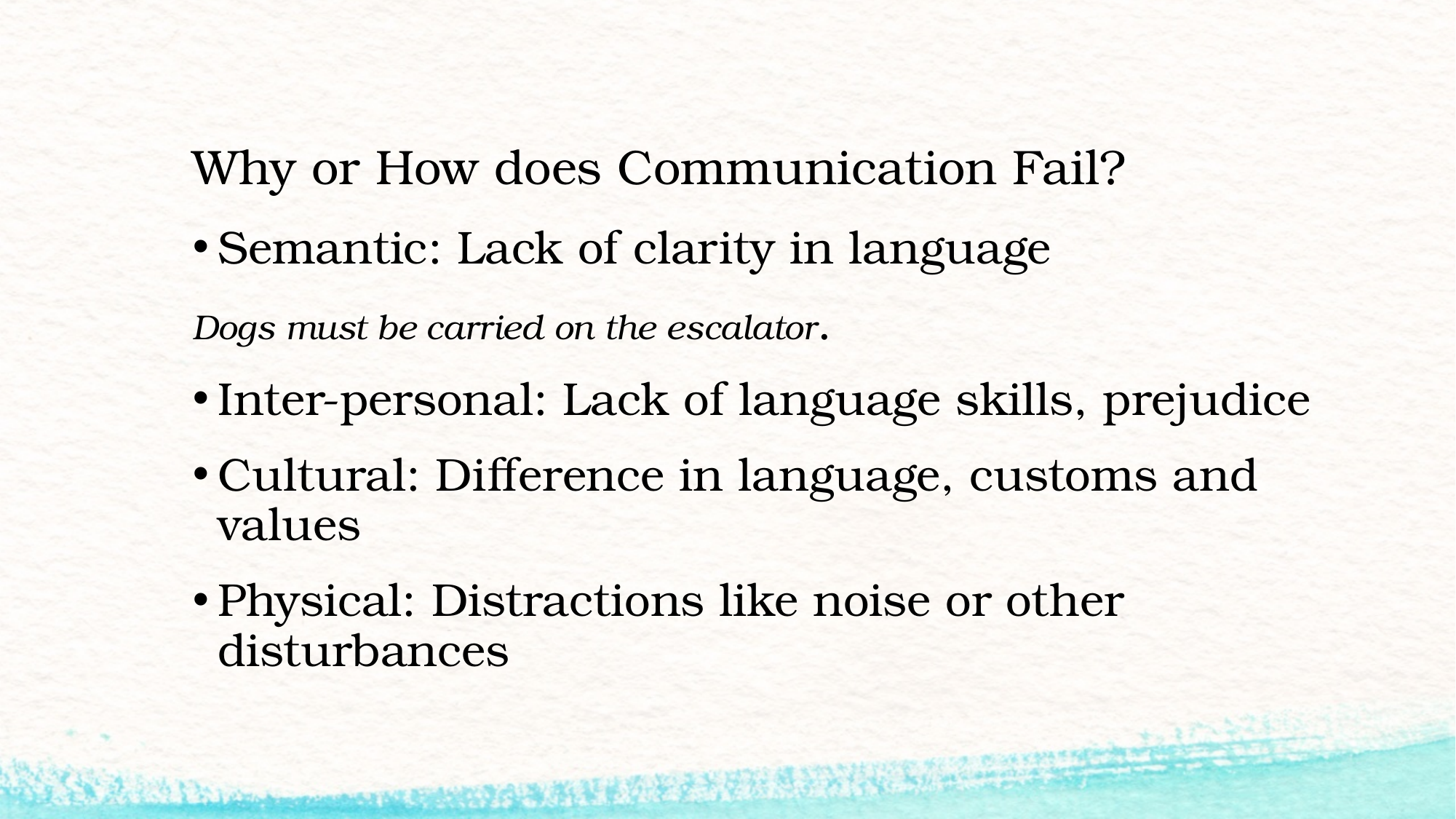

# Why or How does Communication Fail?
Semantic: Lack of clarity in language
Dogs must be carried on the escalator.
Inter-personal: Lack of language skills, prejudice
Cultural: Difference in language, customs and values
Physical: Distractions like noise or other disturbances